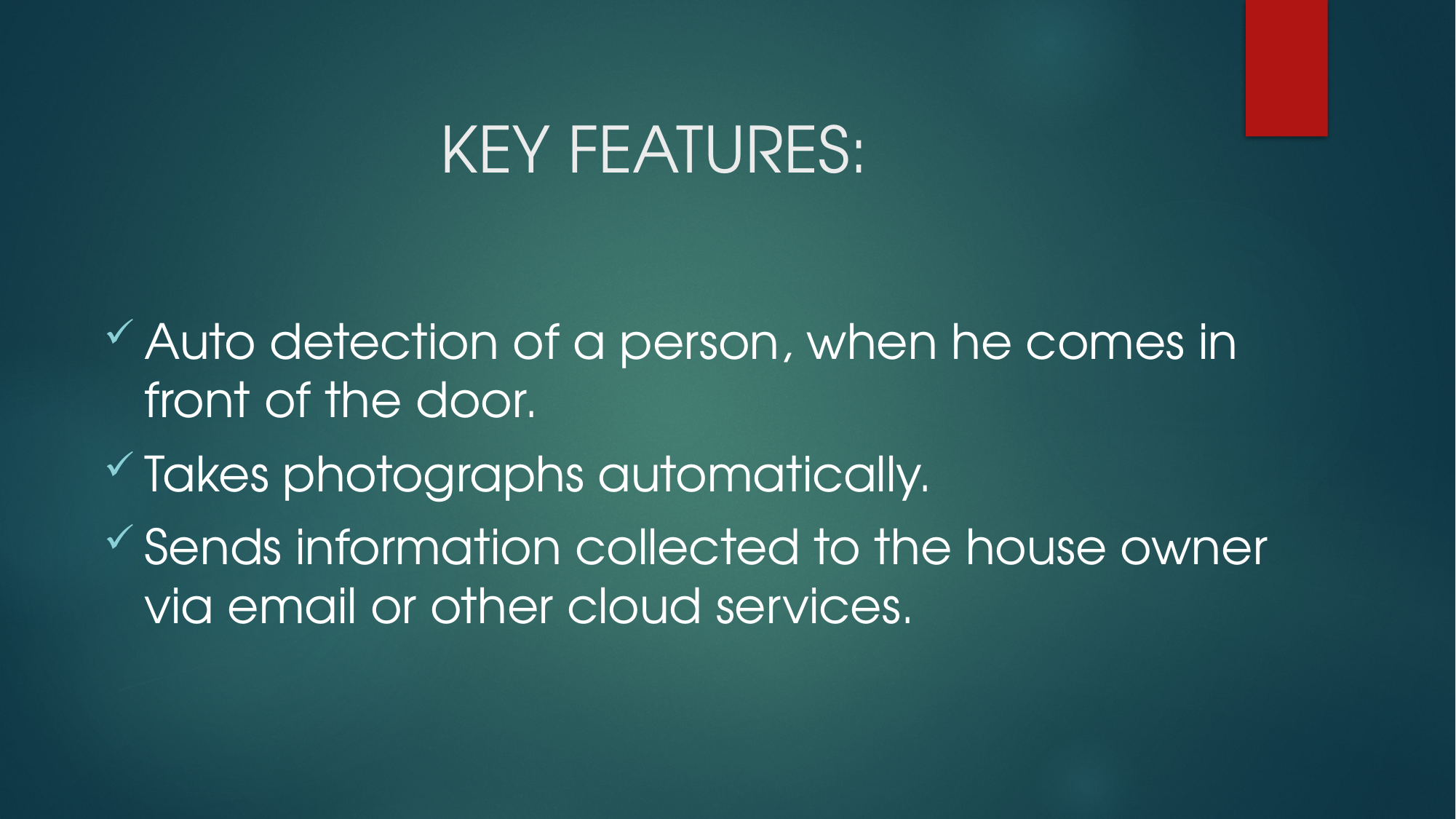

# KEY FEATURES:
Auto detection of a person, when he comes in front of the door.
Takes photographs automatically.
Sends information collected to the house owner via email or other cloud services.